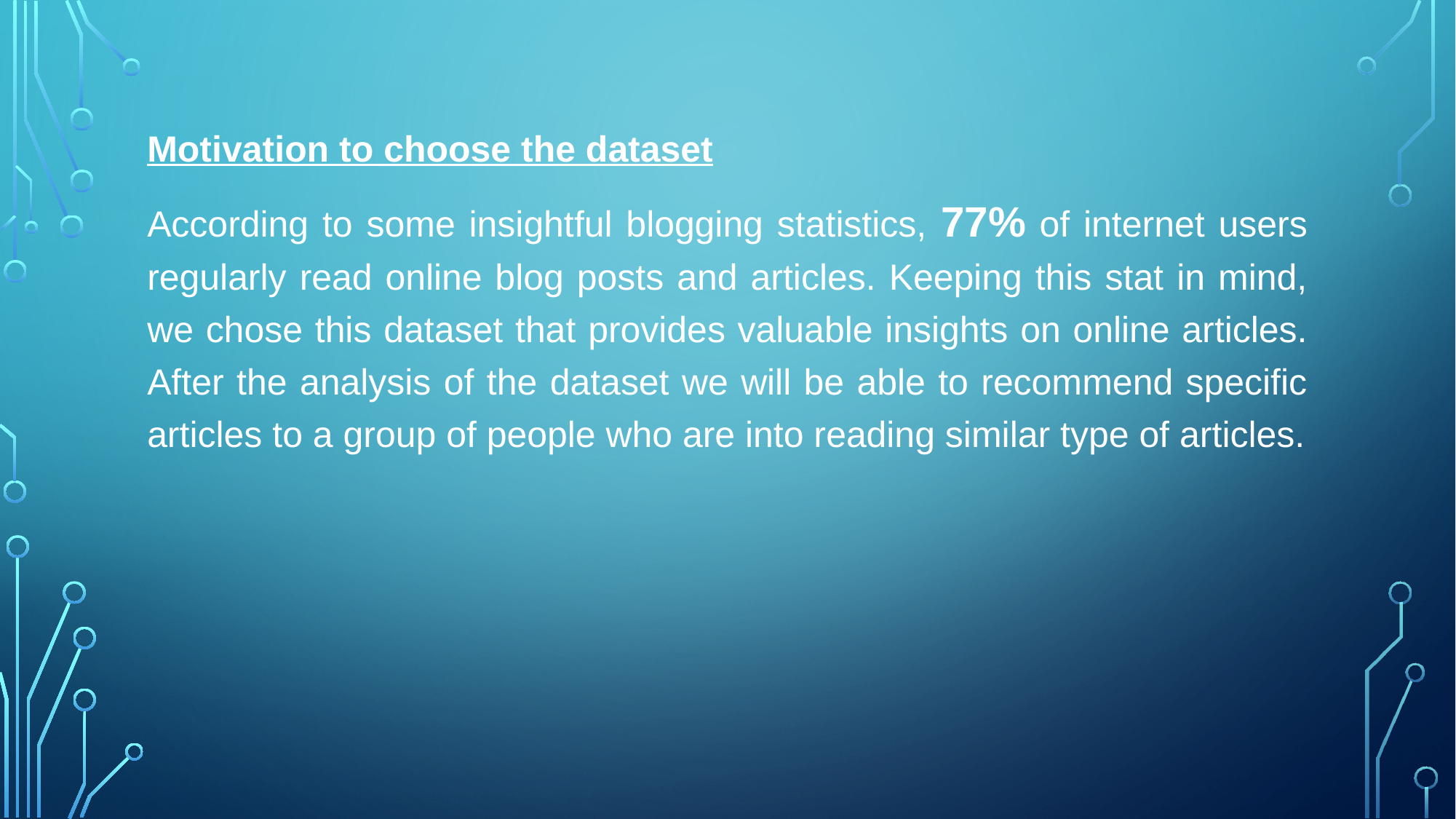

Motivation to choose the dataset
According to some insightful blogging statistics, 77% of internet users regularly read online blog posts and articles. Keeping this stat in mind, we chose this dataset that provides valuable insights on online articles. After the analysis of the dataset we will be able to recommend specific articles to a group of people who are into reading similar type of articles.